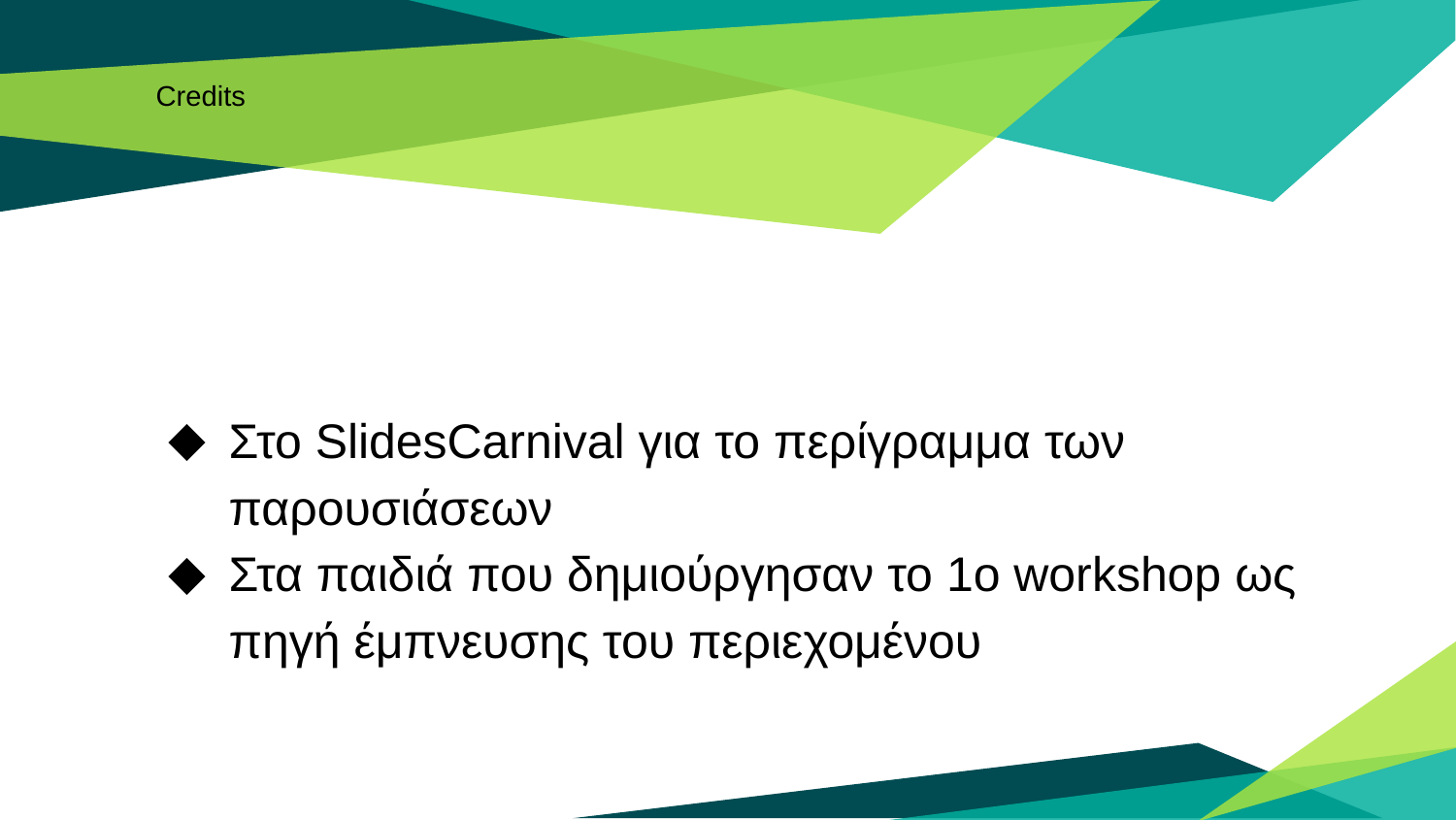

Credits

Στο SlidesCarnival για το περίγραμμα των παρουσιάσεων
Στα παιδιά που δημιούργησαν το 1ο workshop ως πηγή έμπνευσης του περιεχομένου